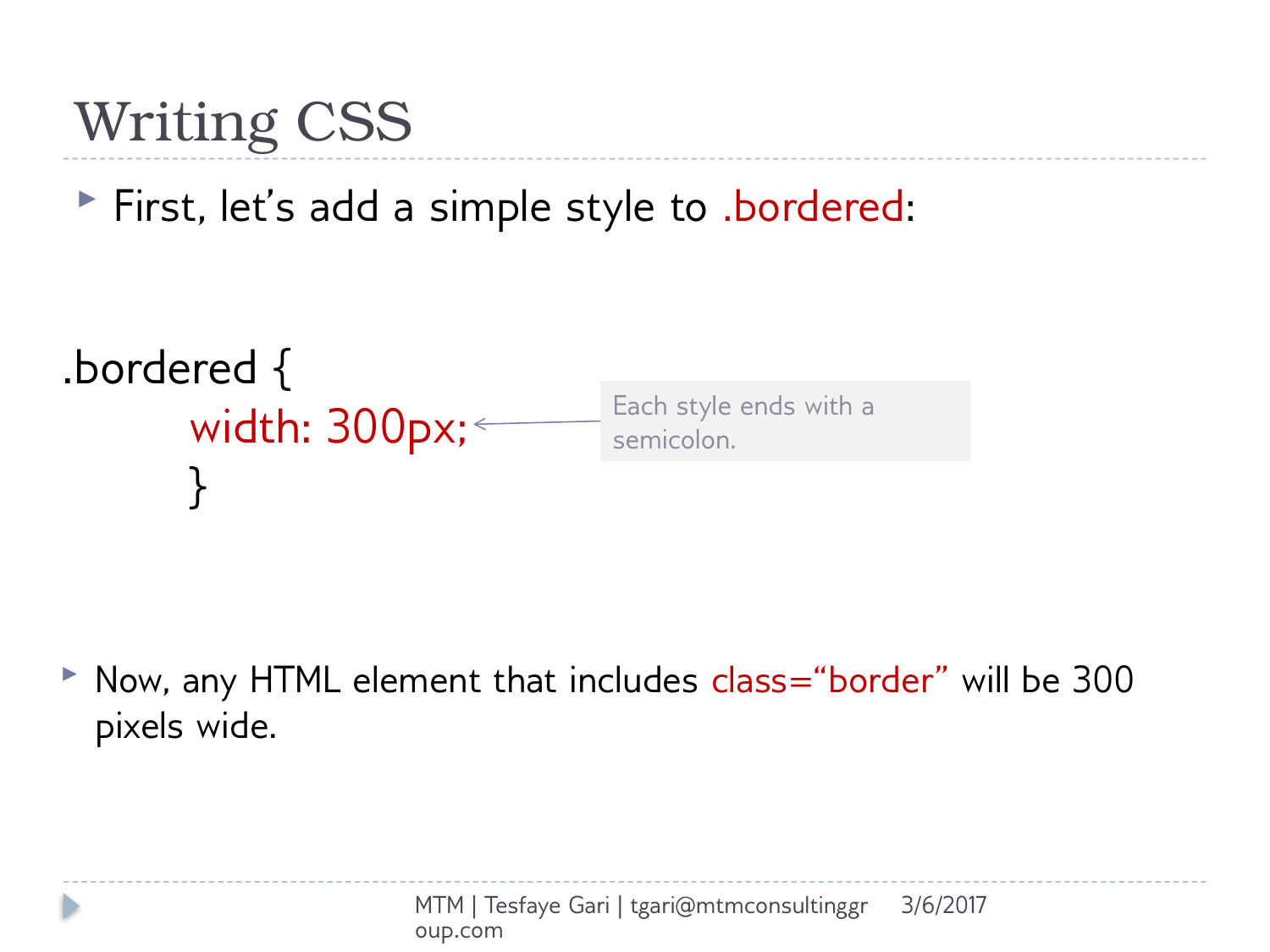

# Writing CSS
First, let’s add a simple style to .bordered:
.bordered {
	width: 300px;
	}
Each style ends with a semicolon.
Now, any HTML element that includes class=“border” will be 300 pixels wide.
MTM | Tesfaye Gari | tgari@mtmconsultinggroup.com
3/6/2017